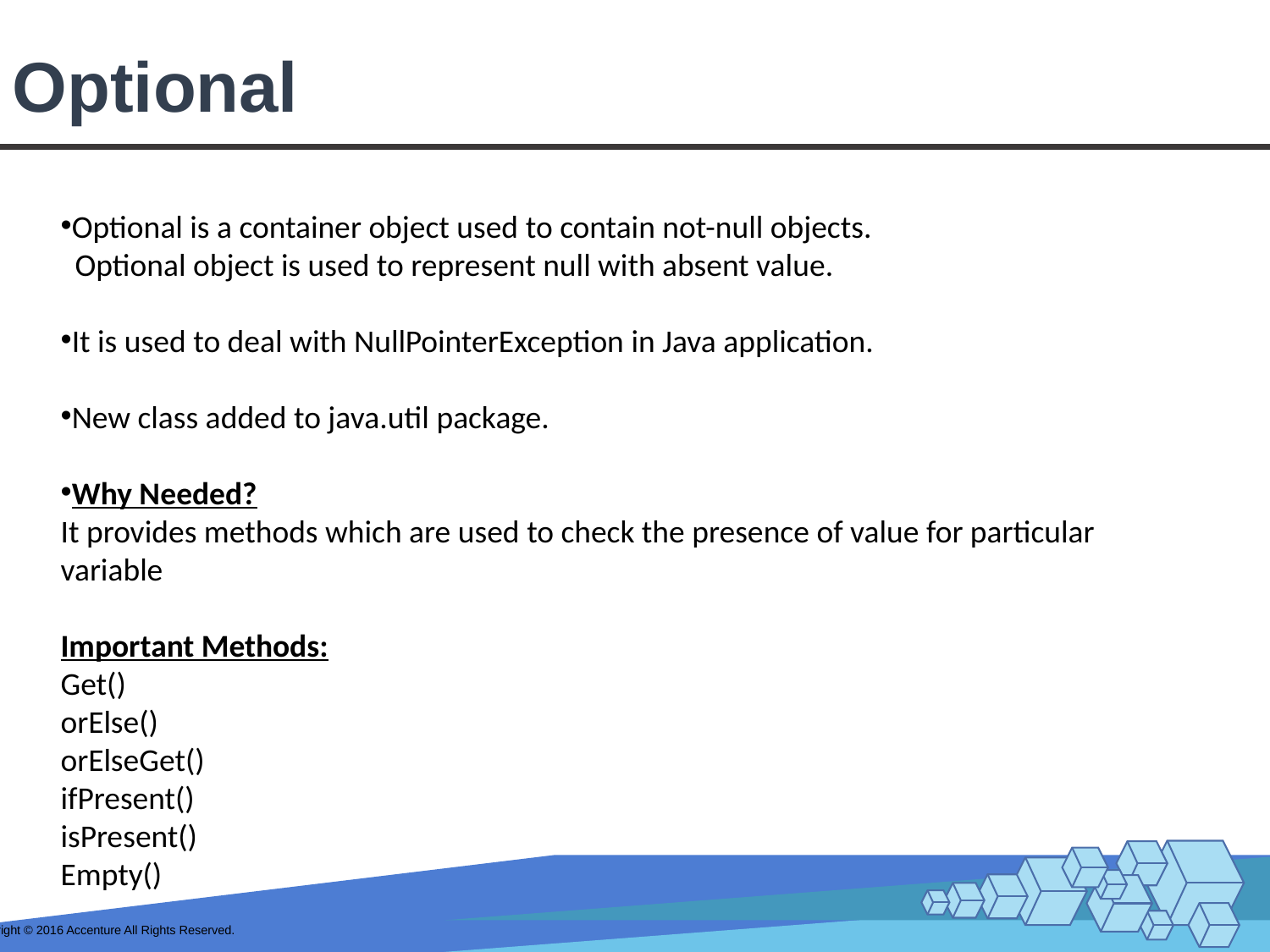

# Optional

Optional is a container object used to contain not-null objects.
  Optional object is used to represent null with absent value.

It is used to deal with NullPointerException in Java application.

New class added to java.util package.

Why Needed?
It provides methods which are used to check the presence of value for particular variable

Important Methods:
Get()
orElse()
orElseGet()
ifPresent()
isPresent()
Empty()